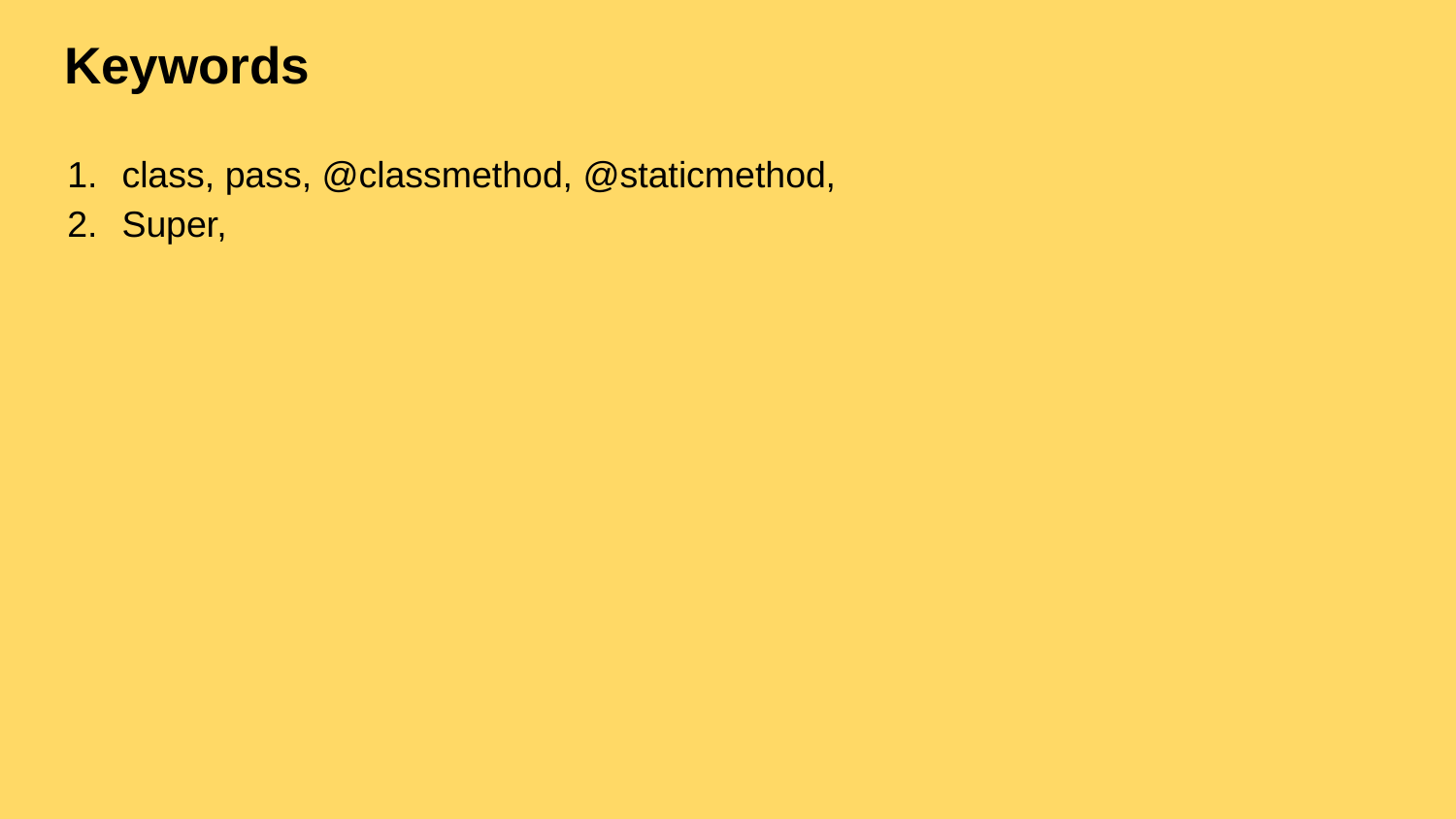

# Keywords
class, pass, @classmethod, @staticmethod,
Super,